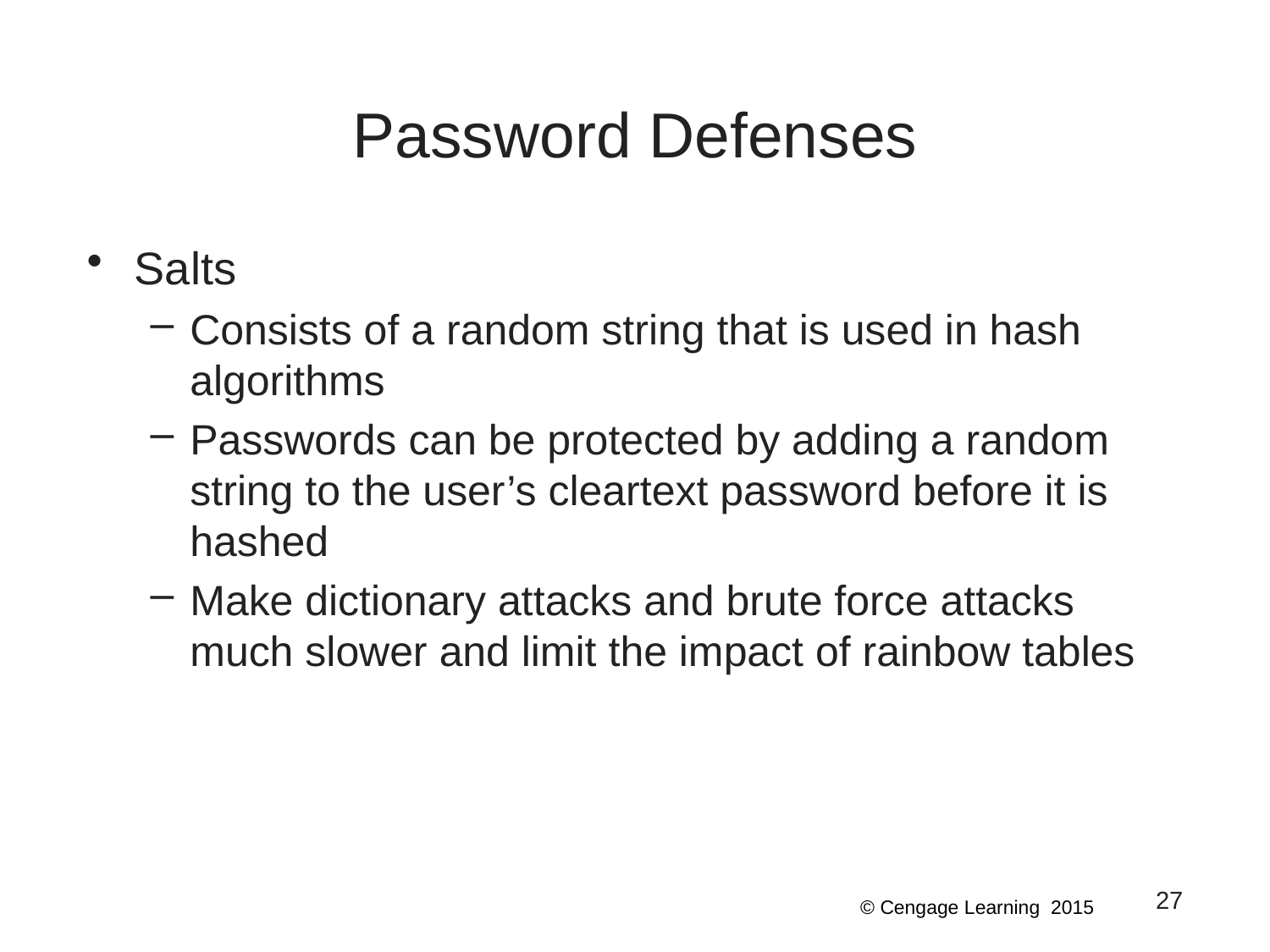

# Password Defenses
Salts
Consists of a random string that is used in hash algorithms
Passwords can be protected by adding a random string to the user’s cleartext password before it is hashed
Make dictionary attacks and brute force attacks much slower and limit the impact of rainbow tables
27